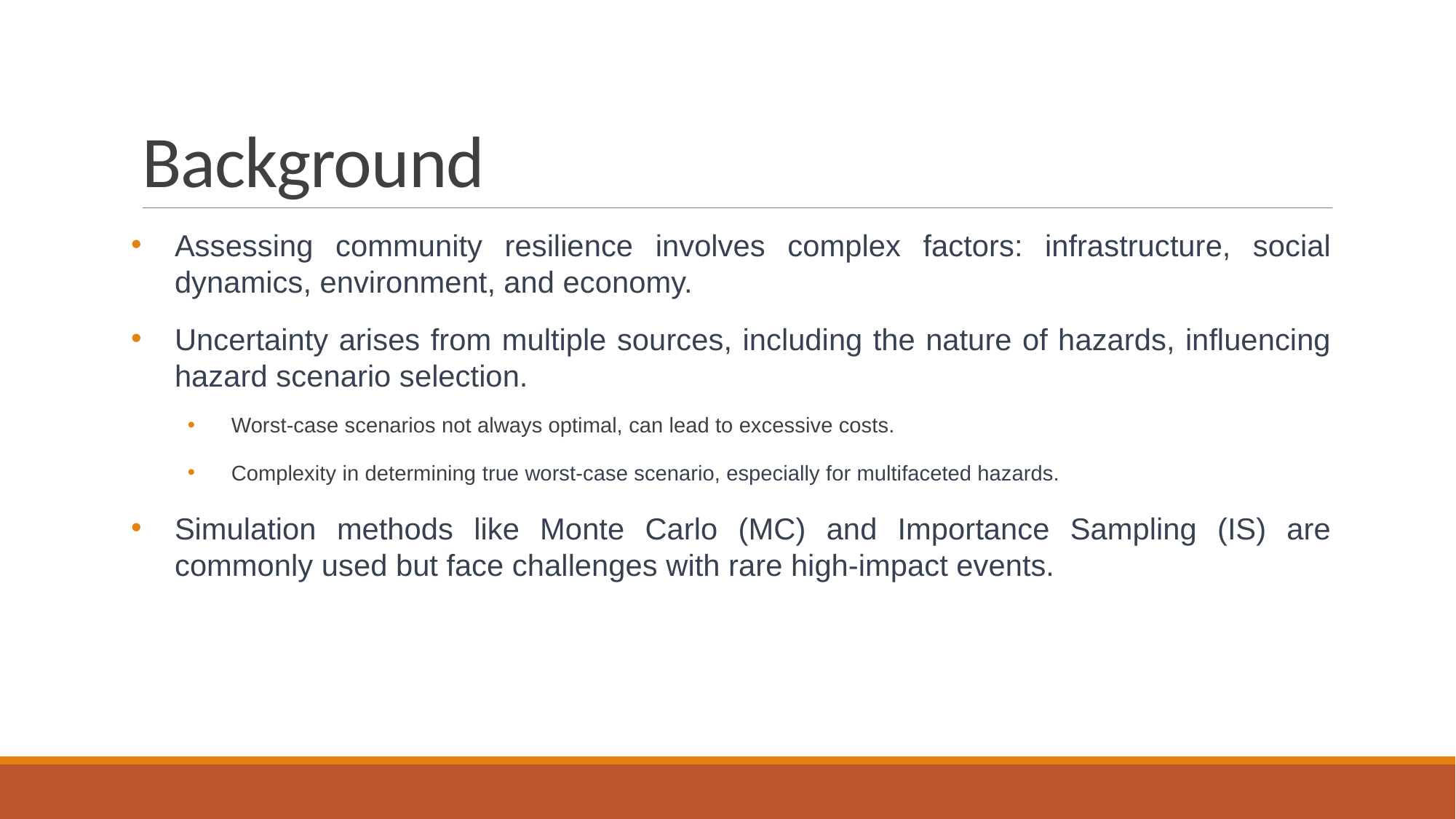

# Background
Assessing community resilience involves complex factors: infrastructure, social dynamics, environment, and economy.
Uncertainty arises from multiple sources, including the nature of hazards, influencing hazard scenario selection.
Worst-case scenarios not always optimal, can lead to excessive costs.
Complexity in determining true worst-case scenario, especially for multifaceted hazards.
Simulation methods like Monte Carlo (MC) and Importance Sampling (IS) are commonly used but face challenges with rare high-impact events.